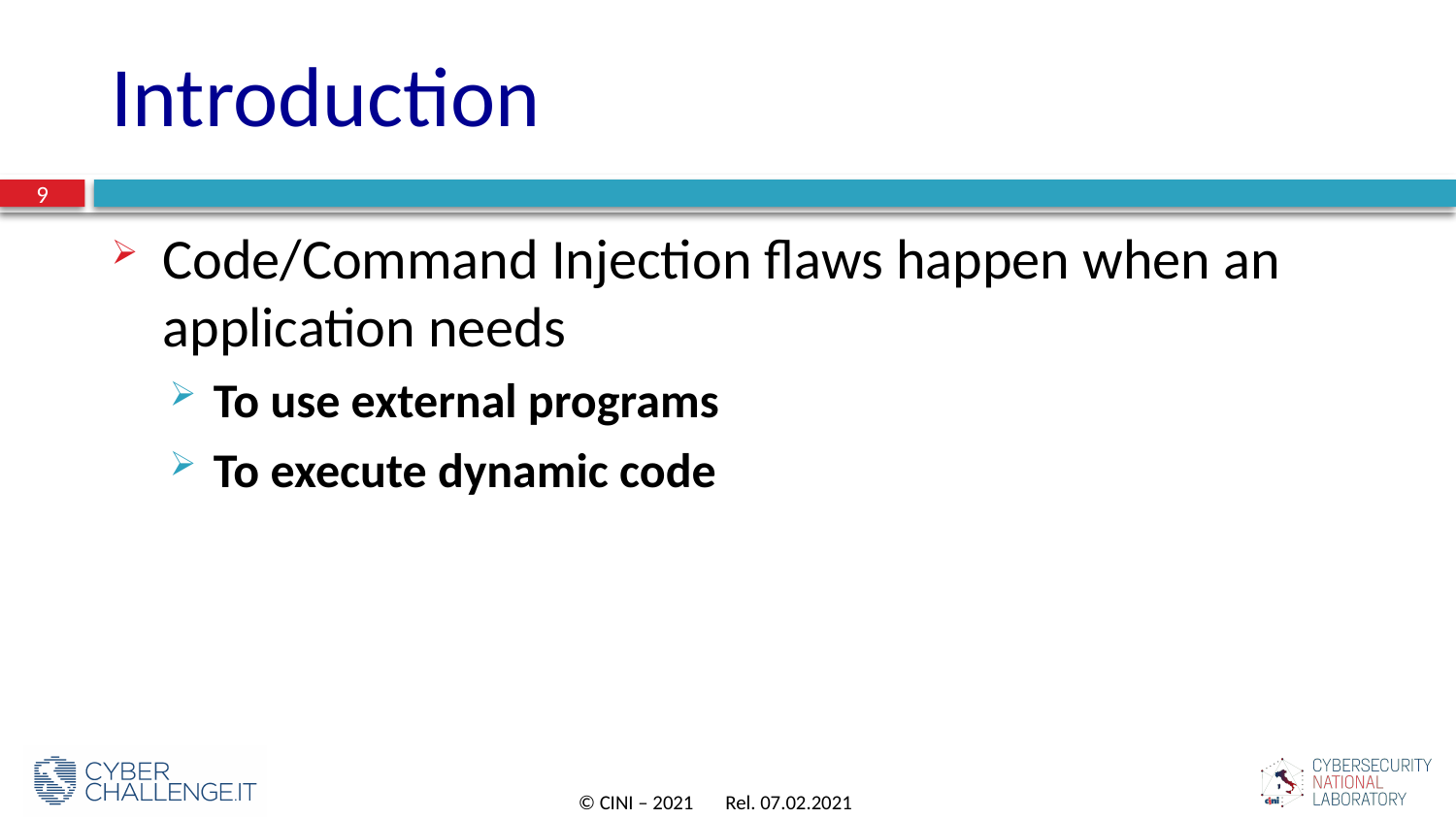

# Introduction
9
Code/Command Injection flaws happen when an application needs
To use external programs
To execute dynamic code